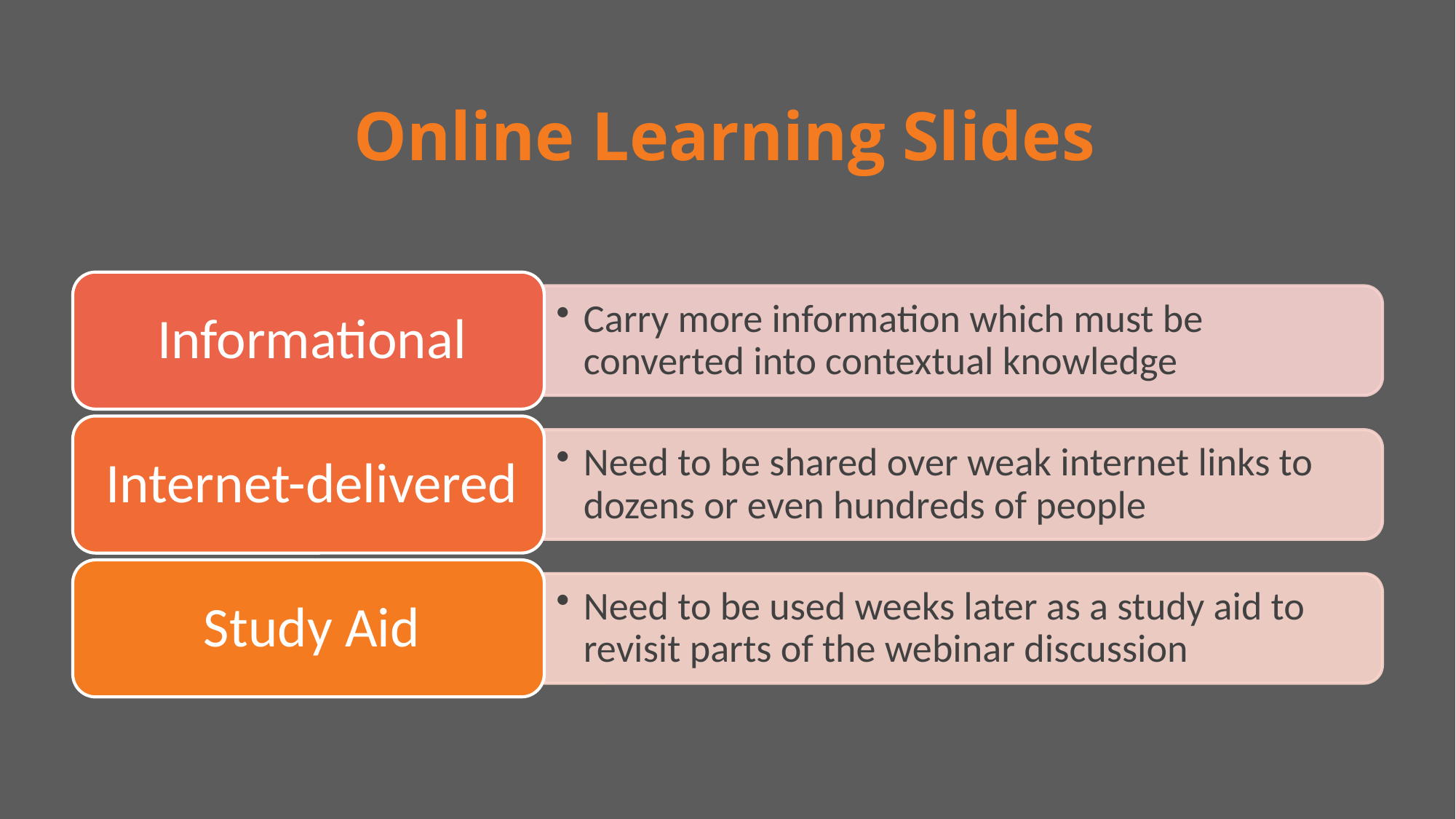

# Online Learning Slides
Carry more information which must be converted into contextual knowledge
Informational
Need to be shared over weak internet links to dozens or even hundreds of people
Internet-delivered
Need to be used weeks later as a study aid to revisit parts of the webinar discussion
Study Aid